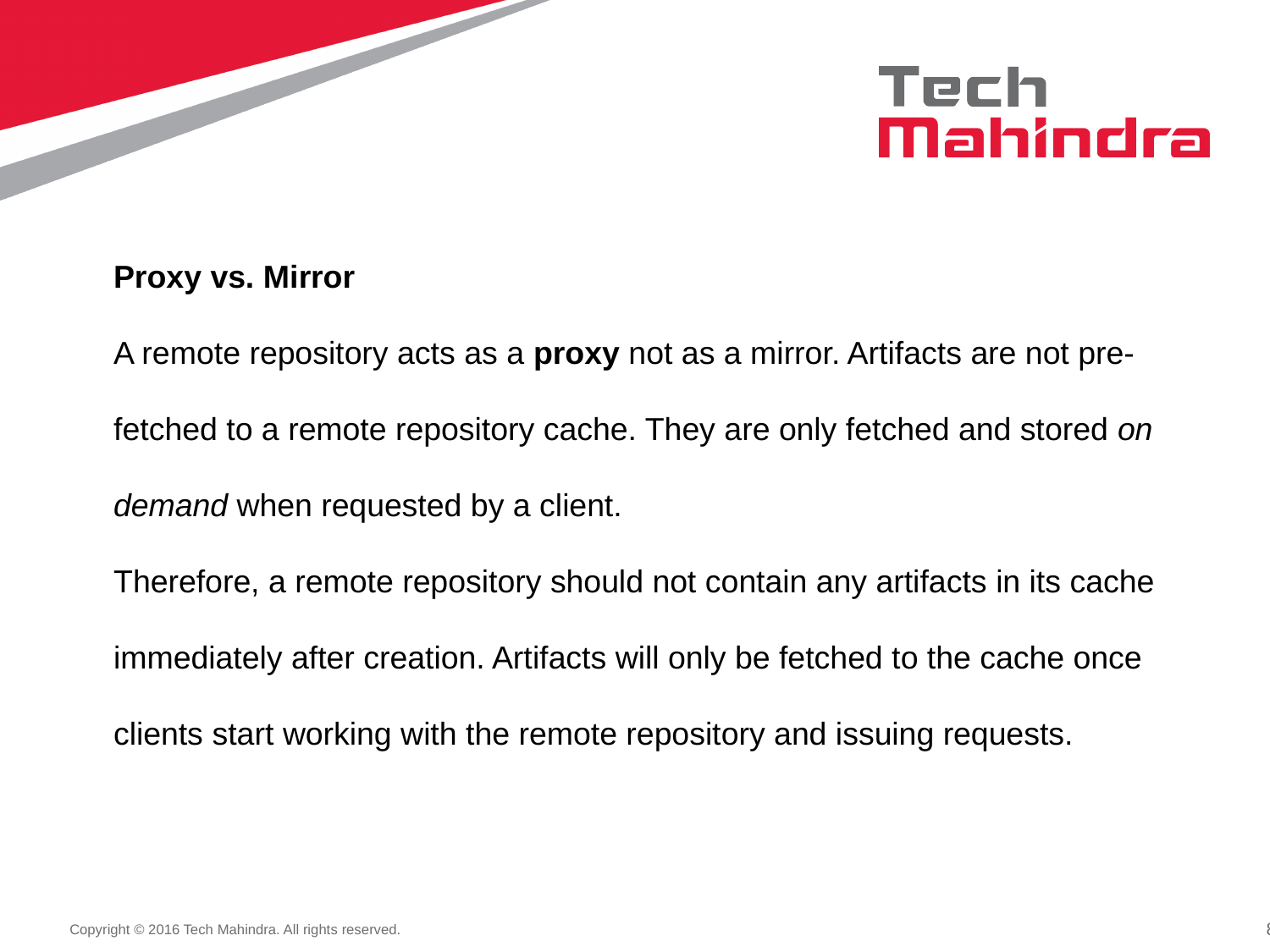

Proxy vs. Mirror
A remote repository acts as a proxy not as a mirror. Artifacts are not pre-fetched to a remote repository cache. They are only fetched and stored on demand when requested by a client.
Therefore, a remote repository should not contain any artifacts in its cache immediately after creation. Artifacts will only be fetched to the cache once clients start working with the remote repository and issuing requests.